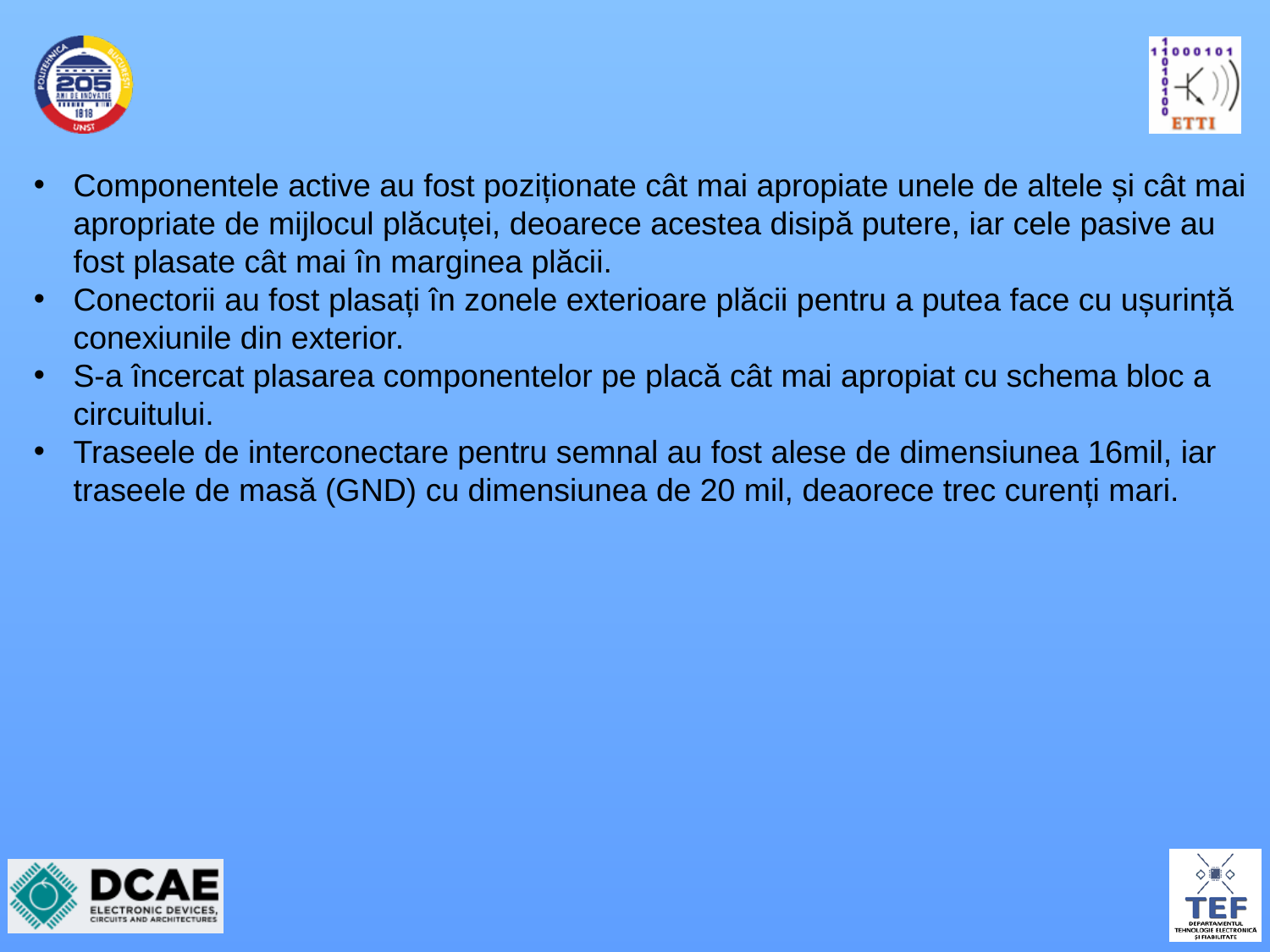

Componentele active au fost poziționate cât mai apropiate unele de altele și cât mai apropriate de mijlocul plăcuței, deoarece acestea disipă putere, iar cele pasive au fost plasate cât mai în marginea plăcii.
Conectorii au fost plasați în zonele exterioare plăcii pentru a putea face cu ușurință conexiunile din exterior.
S-a încercat plasarea componentelor pe placă cât mai apropiat cu schema bloc a circuitului.
Traseele de interconectare pentru semnal au fost alese de dimensiunea 16mil, iar traseele de masă (GND) cu dimensiunea de 20 mil, deaorece trec curenți mari.